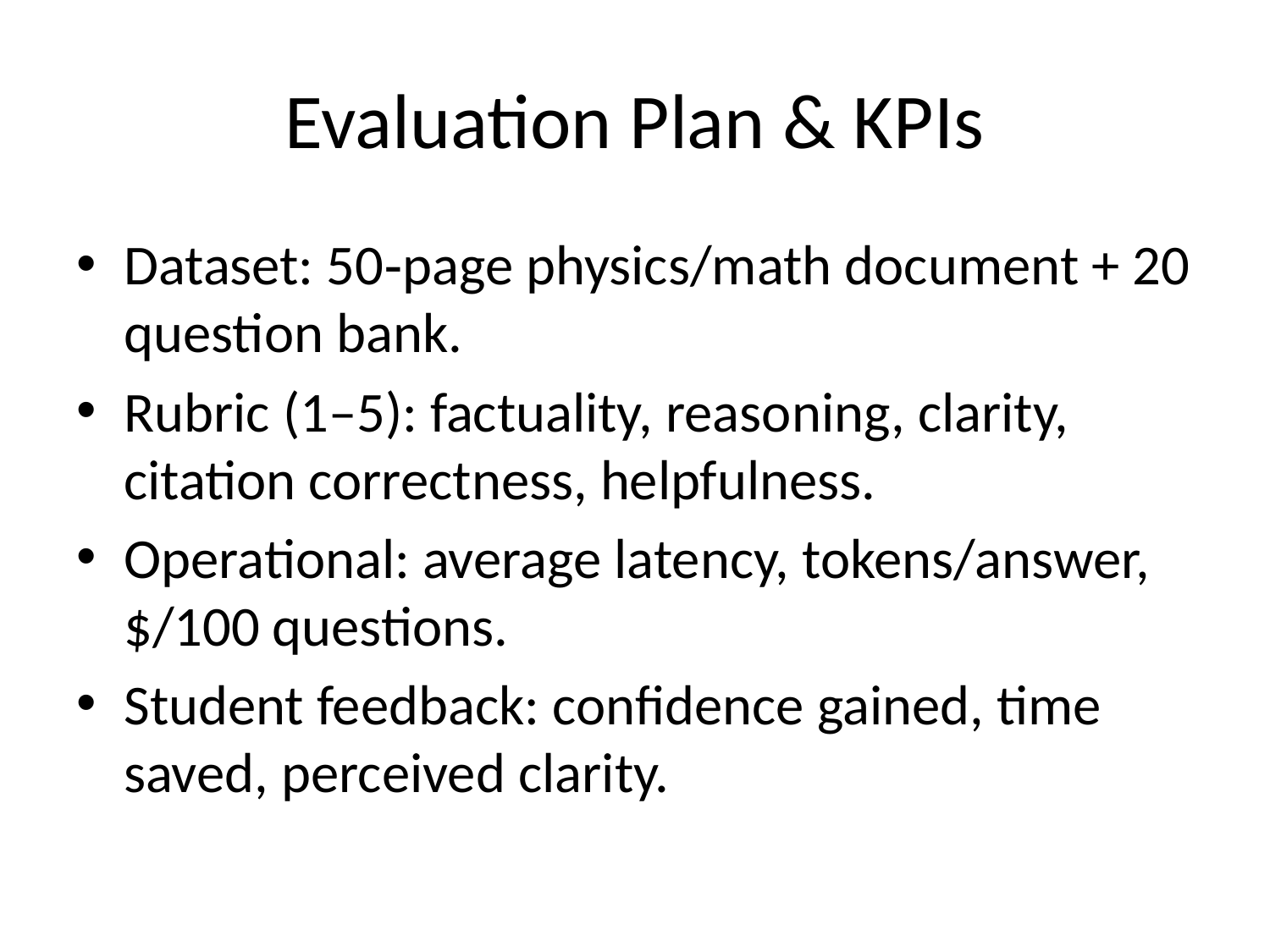

# Evaluation Plan & KPIs
Dataset: 50‑page physics/math document + 20 question bank.
Rubric (1–5): factuality, reasoning, clarity, citation correctness, helpfulness.
Operational: average latency, tokens/answer, $/100 questions.
Student feedback: confidence gained, time saved, perceived clarity.